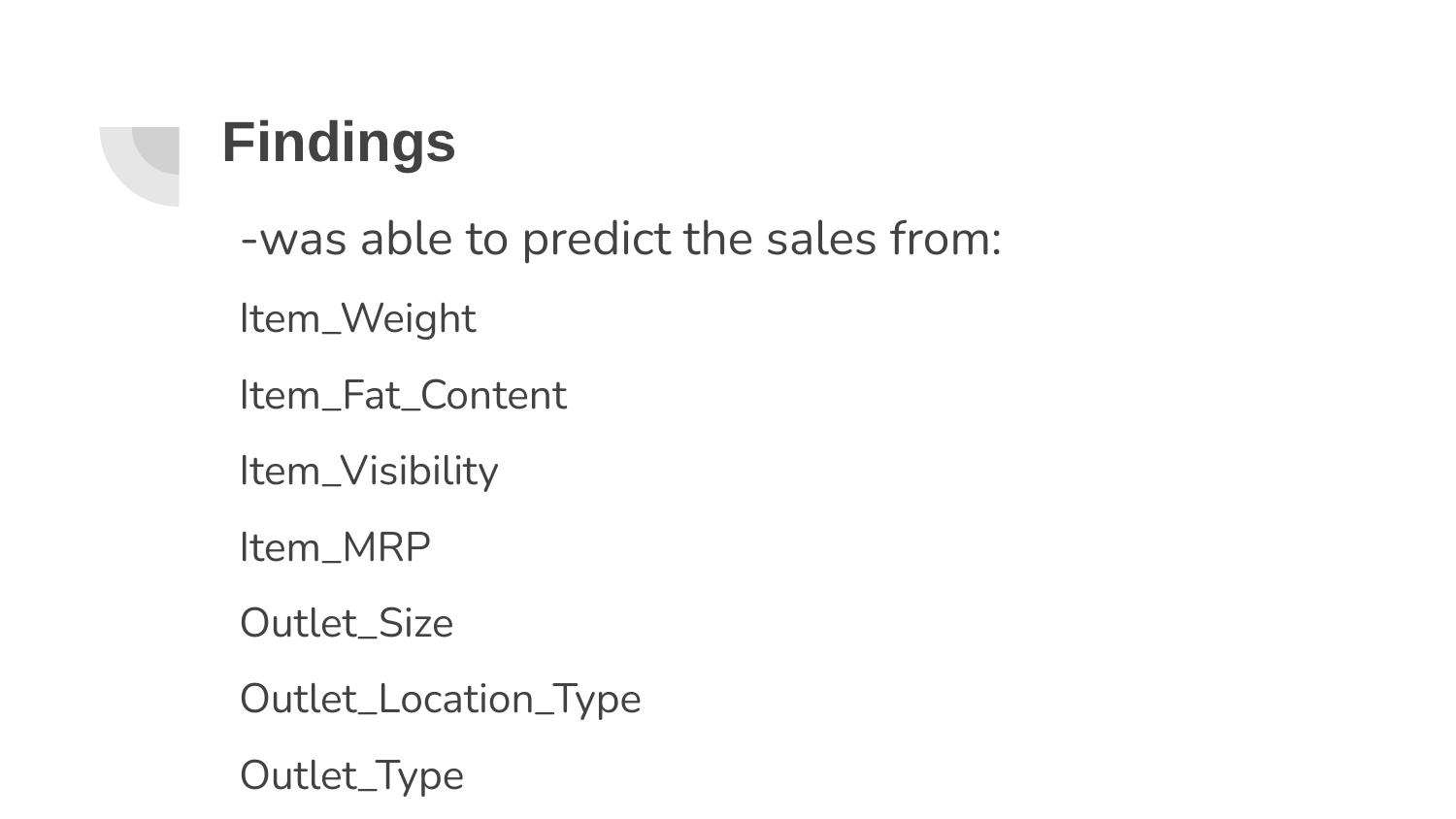

# Findings
-was able to predict the sales from:
Item_Weight
Item_Fat_Content
Item_Visibility
Item_MRP
Outlet_Size
Outlet_Location_Type
Outlet_Type